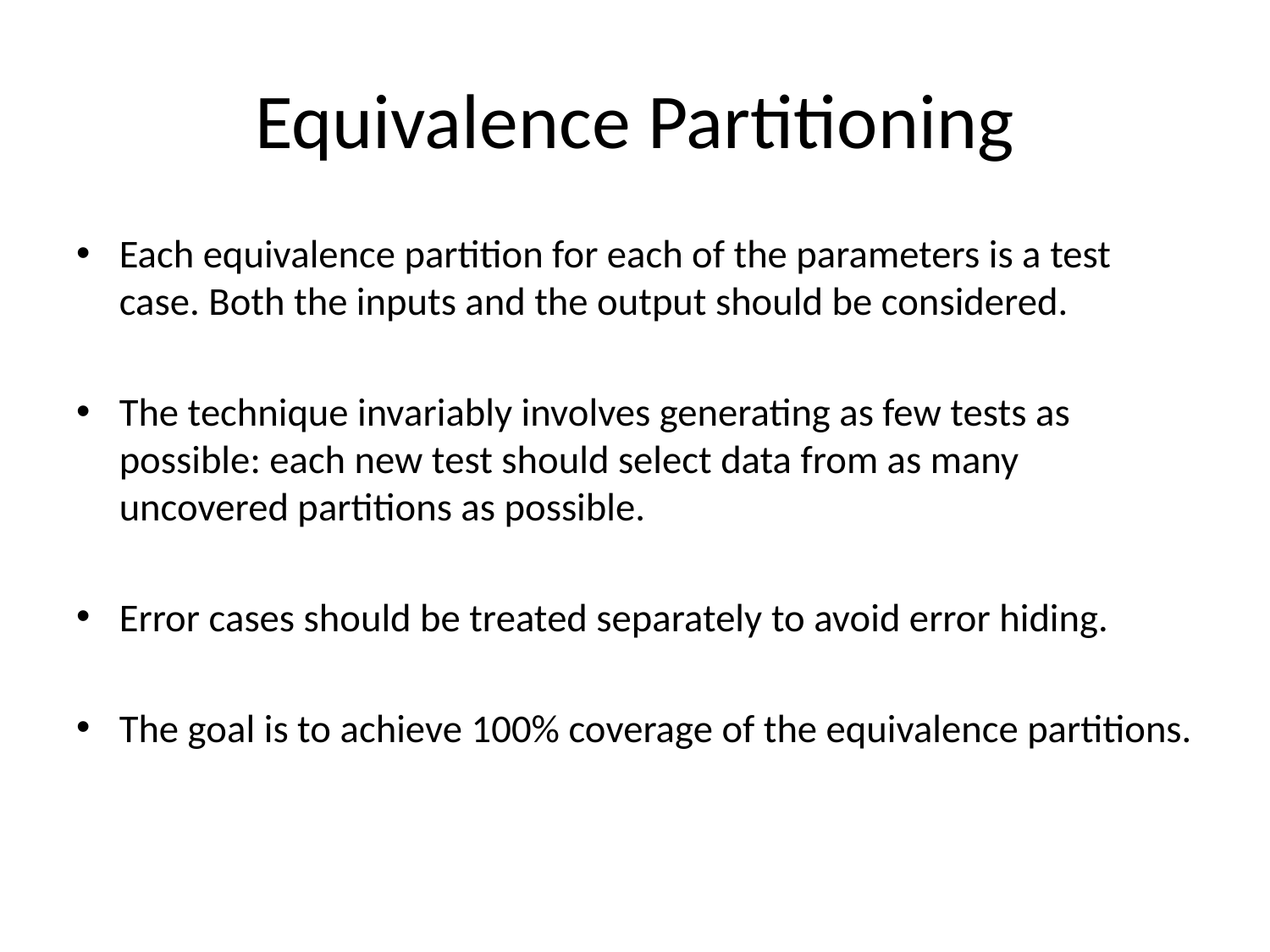

# Equivalence Partitioning
Each equivalence partition for each of the parameters is a test case. Both the inputs and the output should be considered.

The technique invariably involves generating as few tests as possible: each new test should select data from as many uncovered partitions as possible.

Error cases should be treated separately to avoid error hiding.

The goal is to achieve 100% coverage of the equivalence partitions.